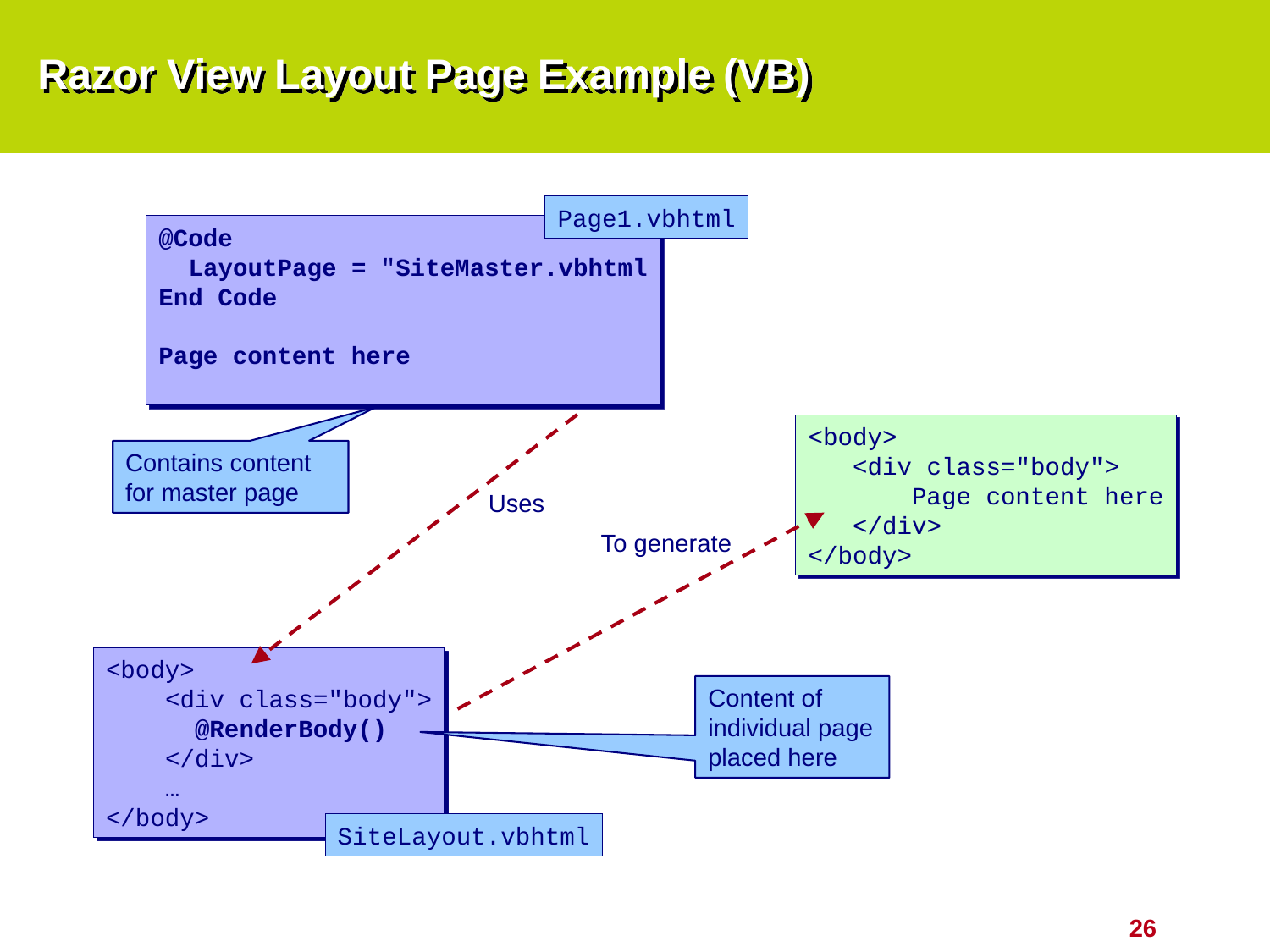

# Razor View Layout Page Example (VB)
Page1.vbhtml
@Code
  LayoutPage = "SiteMaster.vbhtml
End Code

Page content here

<body>
   <div class="body">
       Page content here
   </div>
</body>
Contains content for master page
Uses
To generate
<body>
    <div class="body">
      @RenderBody()
    </div>
    …
</body>
Content of individual page placed here
SiteLayout.vbhtml